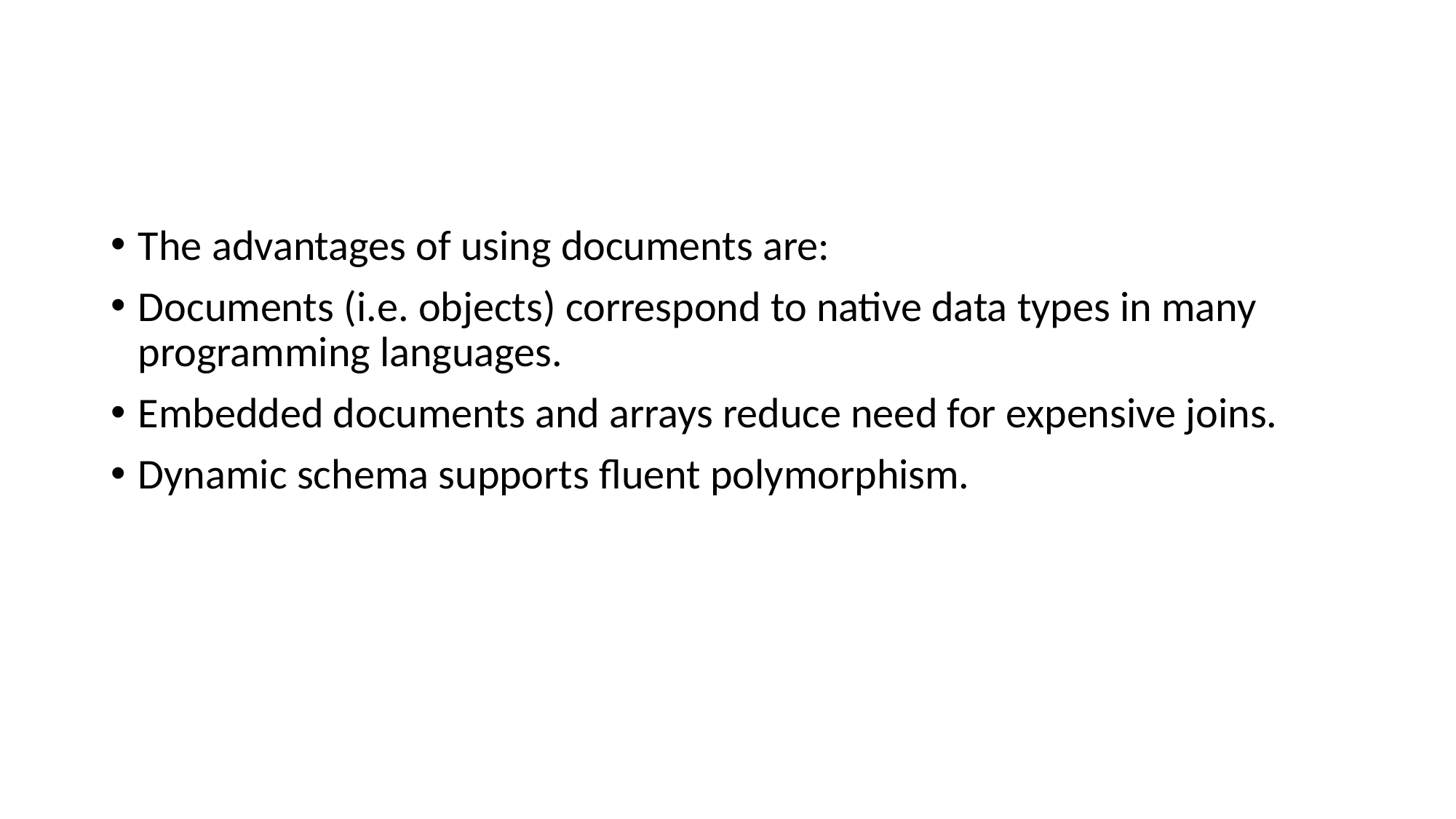

#
The advantages of using documents are:
Documents (i.e. objects) correspond to native data types in many programming languages.
Embedded documents and arrays reduce need for expensive joins.
Dynamic schema supports fluent polymorphism.